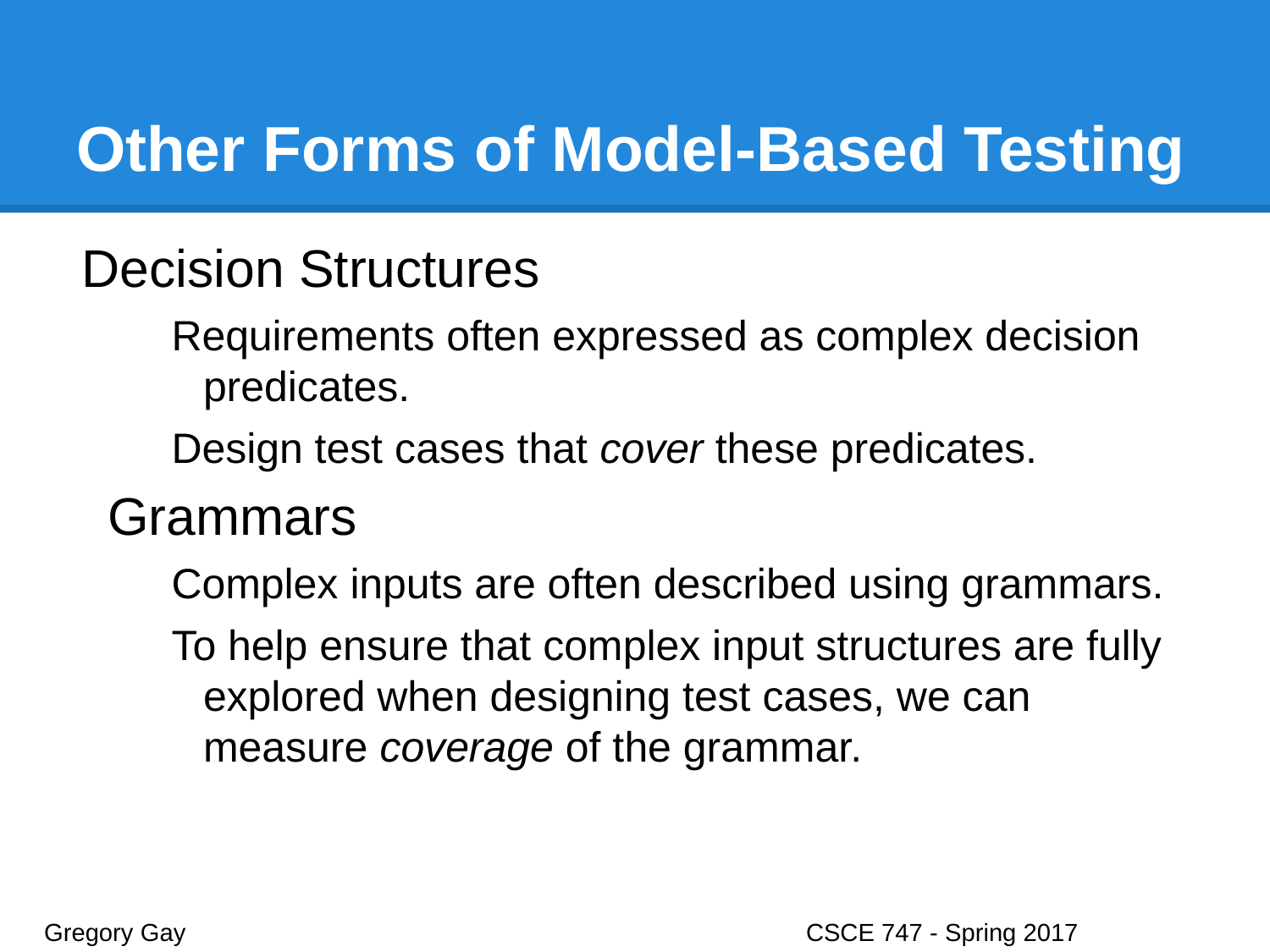

# Other Forms of Model-Based Testing
Decision Structures
Requirements often expressed as complex decision predicates.
Design test cases that cover these predicates.
Grammars
Complex inputs are often described using grammars.
To help ensure that complex input structures are fully explored when designing test cases, we can measure coverage of the grammar.
Gregory Gay					CSCE 747 - Spring 2017							7